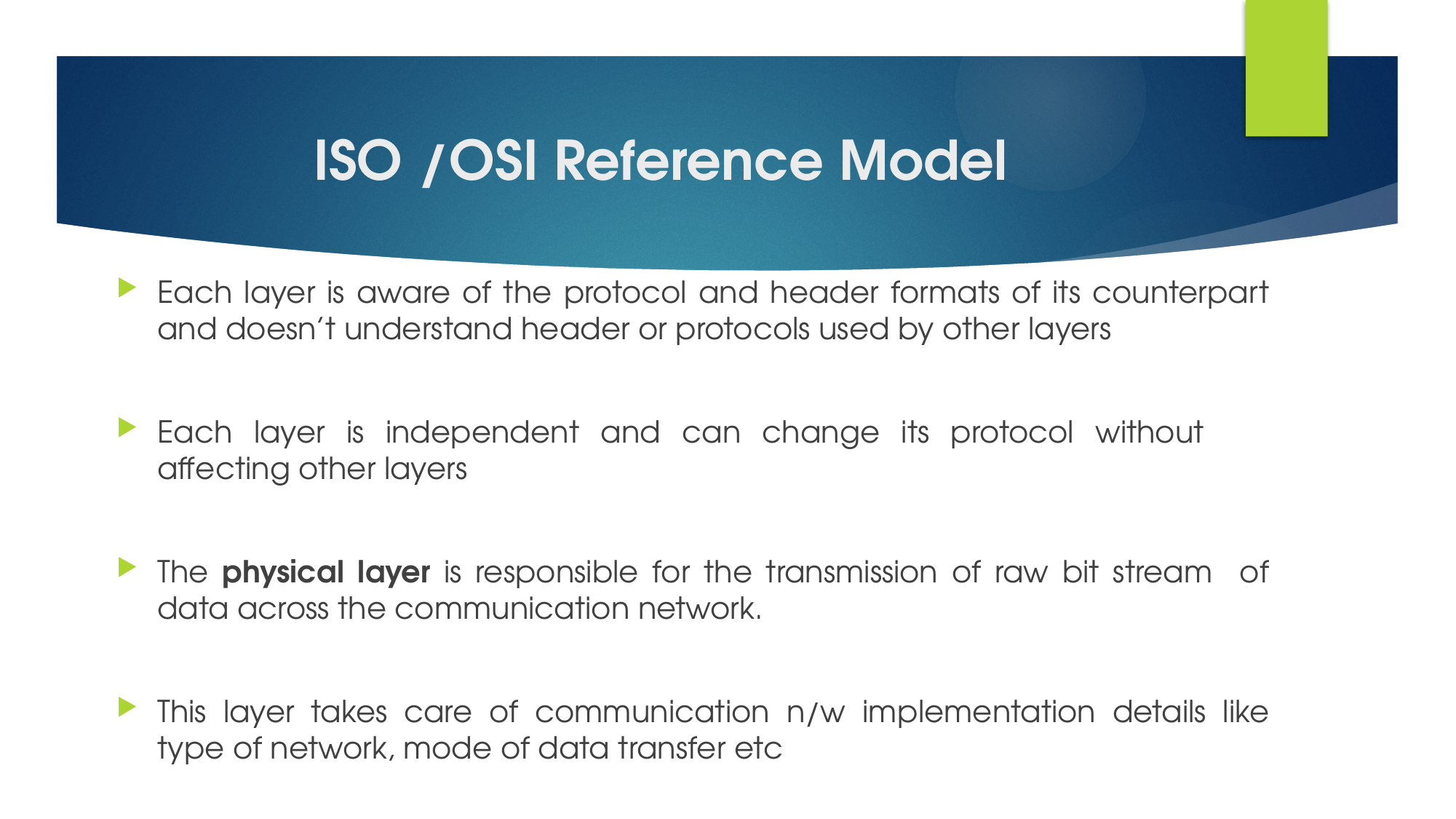

# ISO /OSI Reference Model
Each layer is aware of the protocol and header formats of its counterpart and doesn’t understand header or protocols used by other layers

Each layer is independent and can change its protocol without 	affecting other layers

The physical layer is responsible for the transmission of raw bit stream  of data across the communication network.

This layer takes care of communication n/w implementation details like type of network, mode of data transfer etc